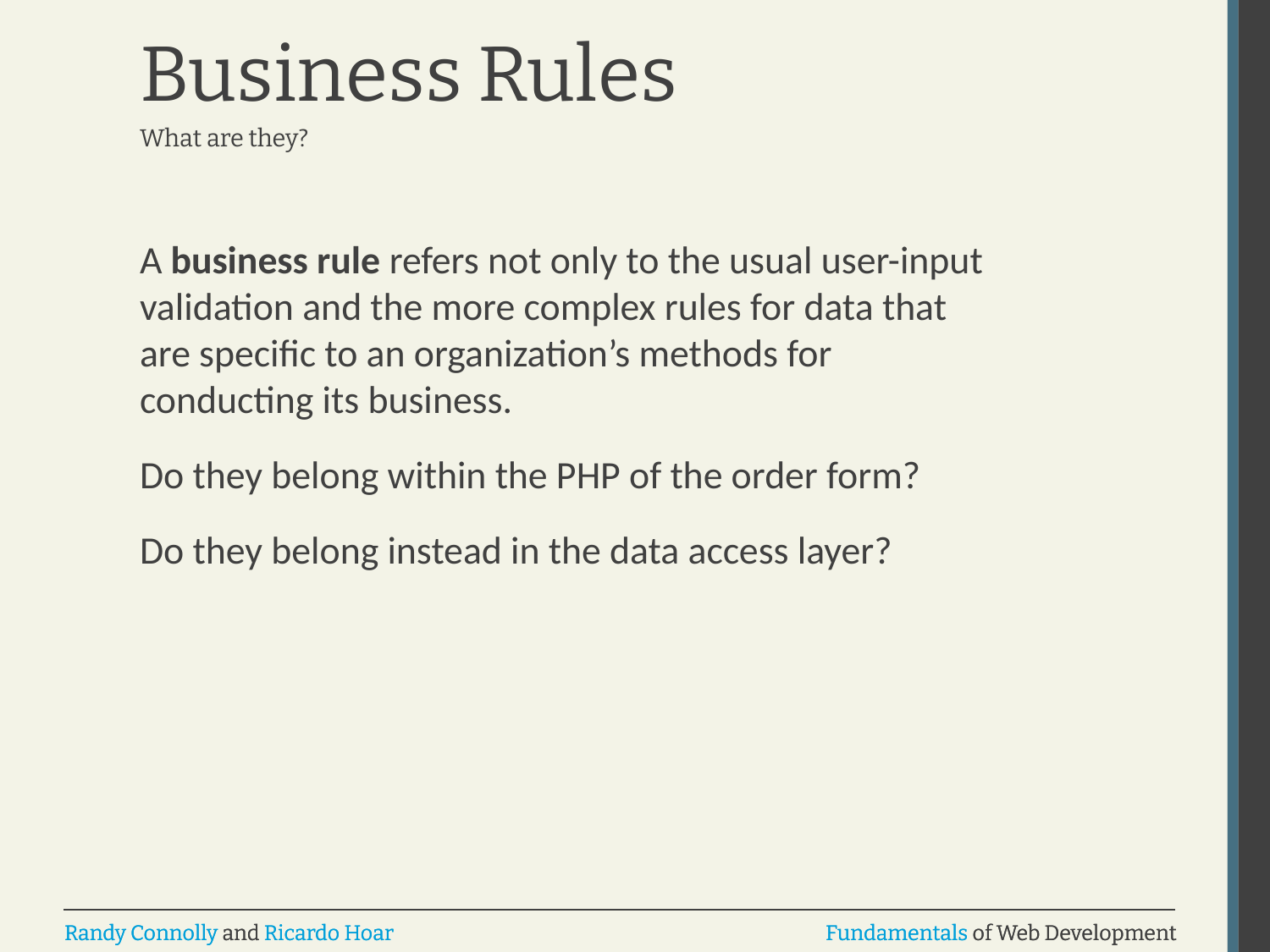

# Business Rules
What are they?
A business rule refers not only to the usual user-input validation and the more complex rules for data that are specific to an organization’s methods for conducting its business.
Do they belong within the PHP of the order form?
Do they belong instead in the data access layer?